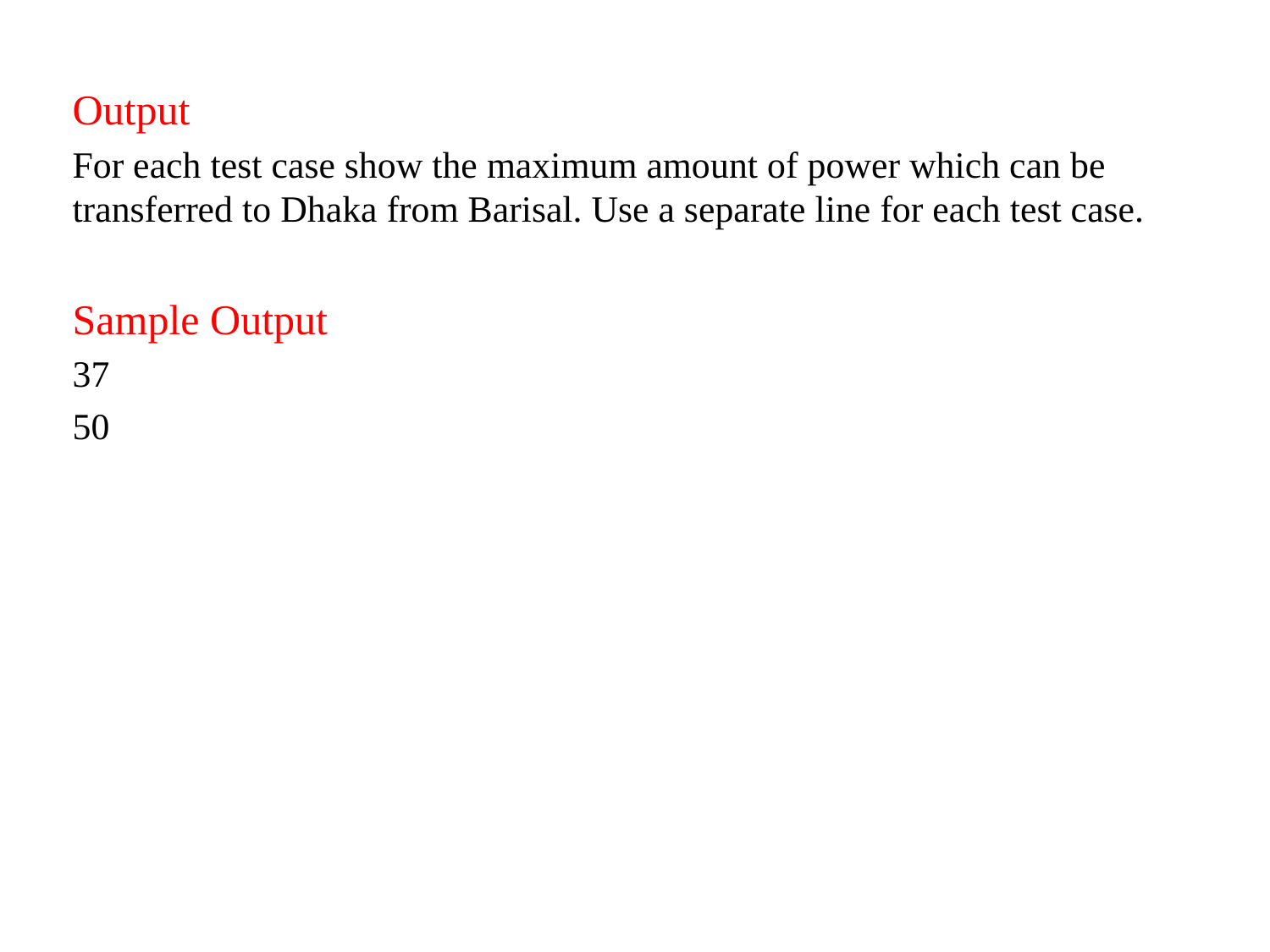

Output
For each test case show the maximum amount of power which can be transferred to Dhaka from Barisal. Use a separate line for each test case.

Sample Output
37
50